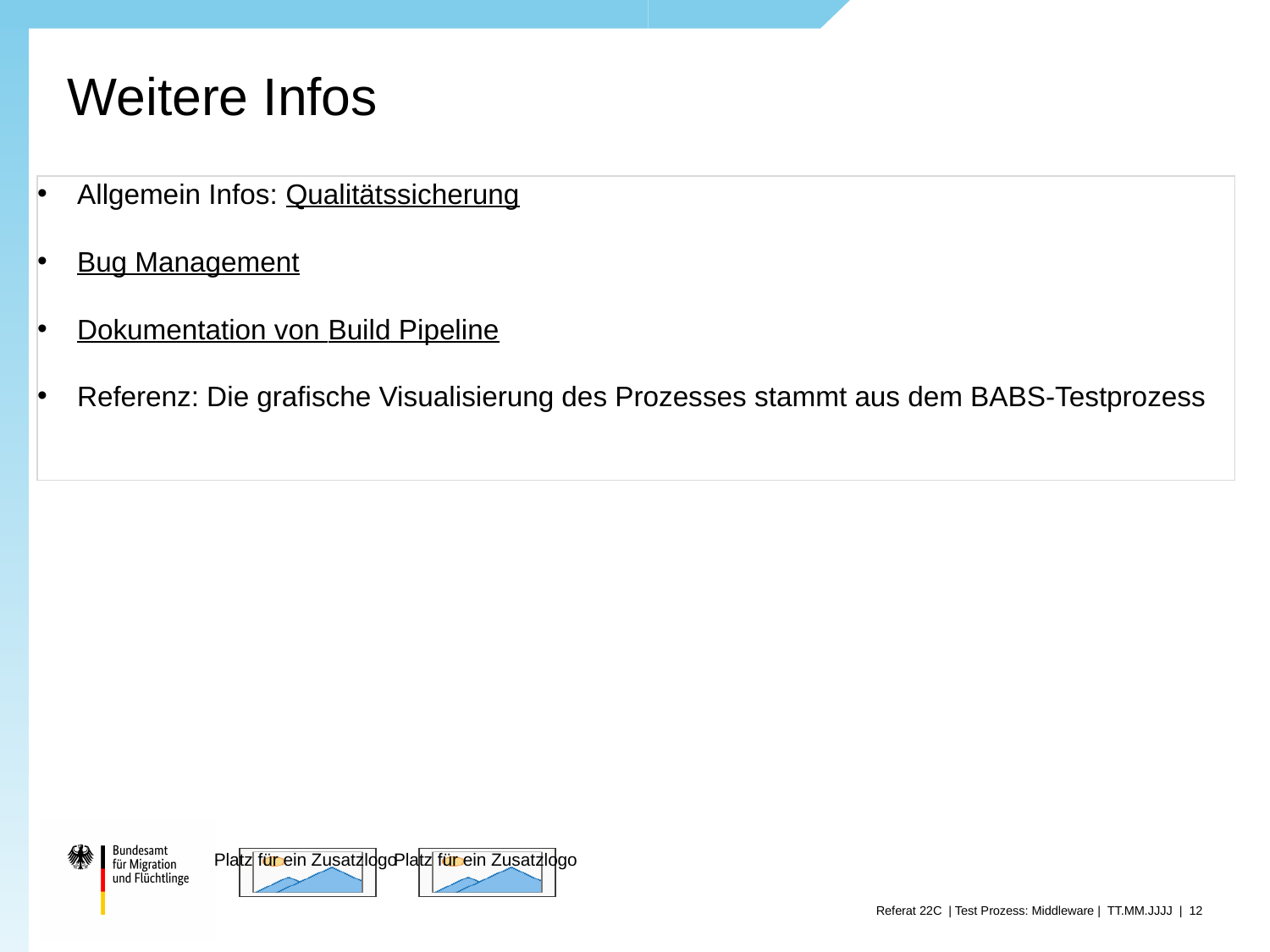

# Weitere Infos
Allgemein Infos: Qualitätssicherung

Bug Management

Dokumentation von Build Pipeline

Referenz: Die grafische Visualisierung des Prozesses stammt aus dem BABS-Testprozess

Referat 22C  | Test Prozess: Middleware |  TT.MM.JJJJ  |
12